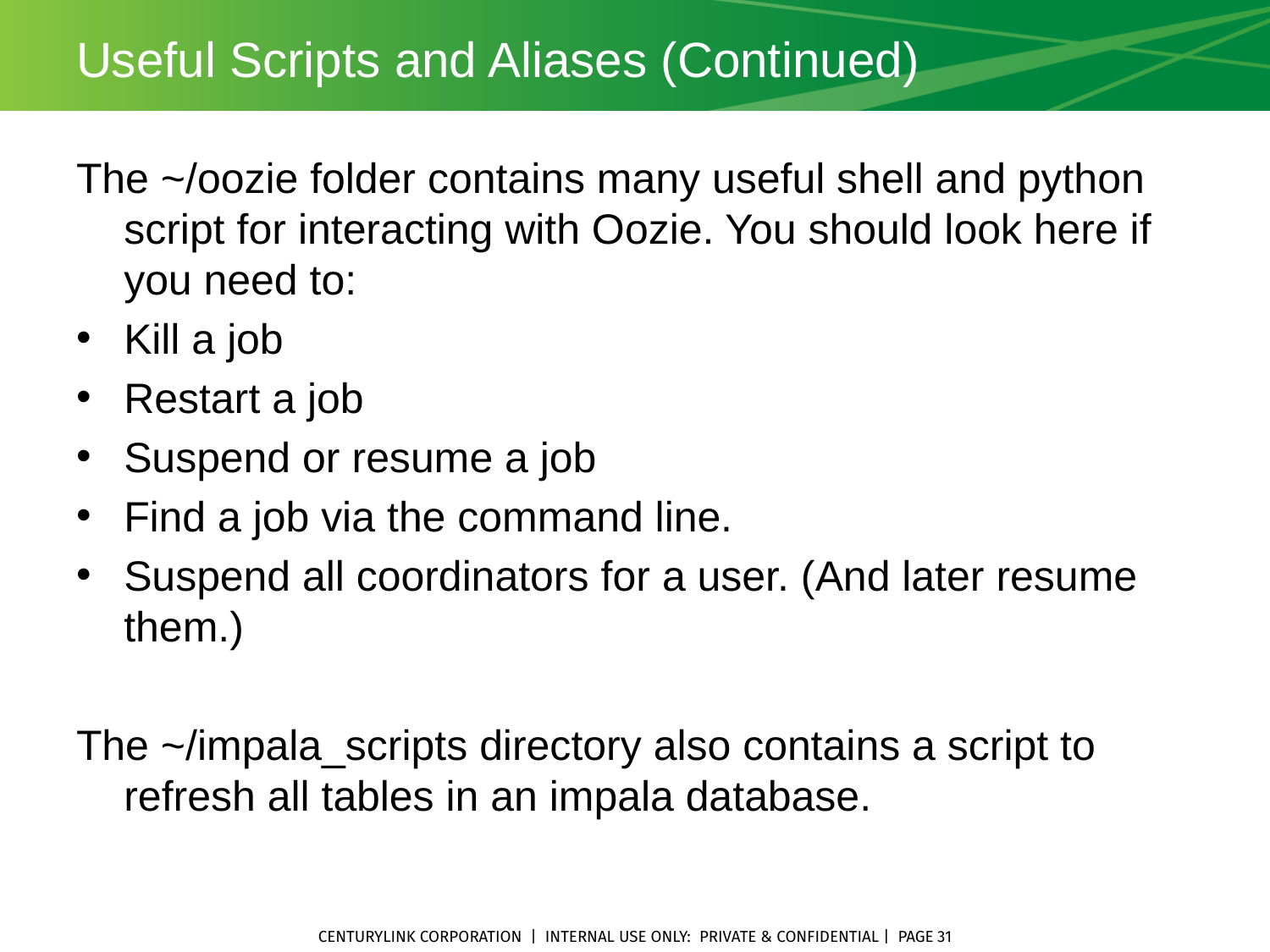

# Useful Scripts and Aliases (Continued)
The ~/oozie folder contains many useful shell and python script for interacting with Oozie. You should look here if you need to:
Kill a job
Restart a job
Suspend or resume a job
Find a job via the command line.
Suspend all coordinators for a user. (And later resume them.)

The ~/impala_scripts directory also contains a script to refresh all tables in an impala database.